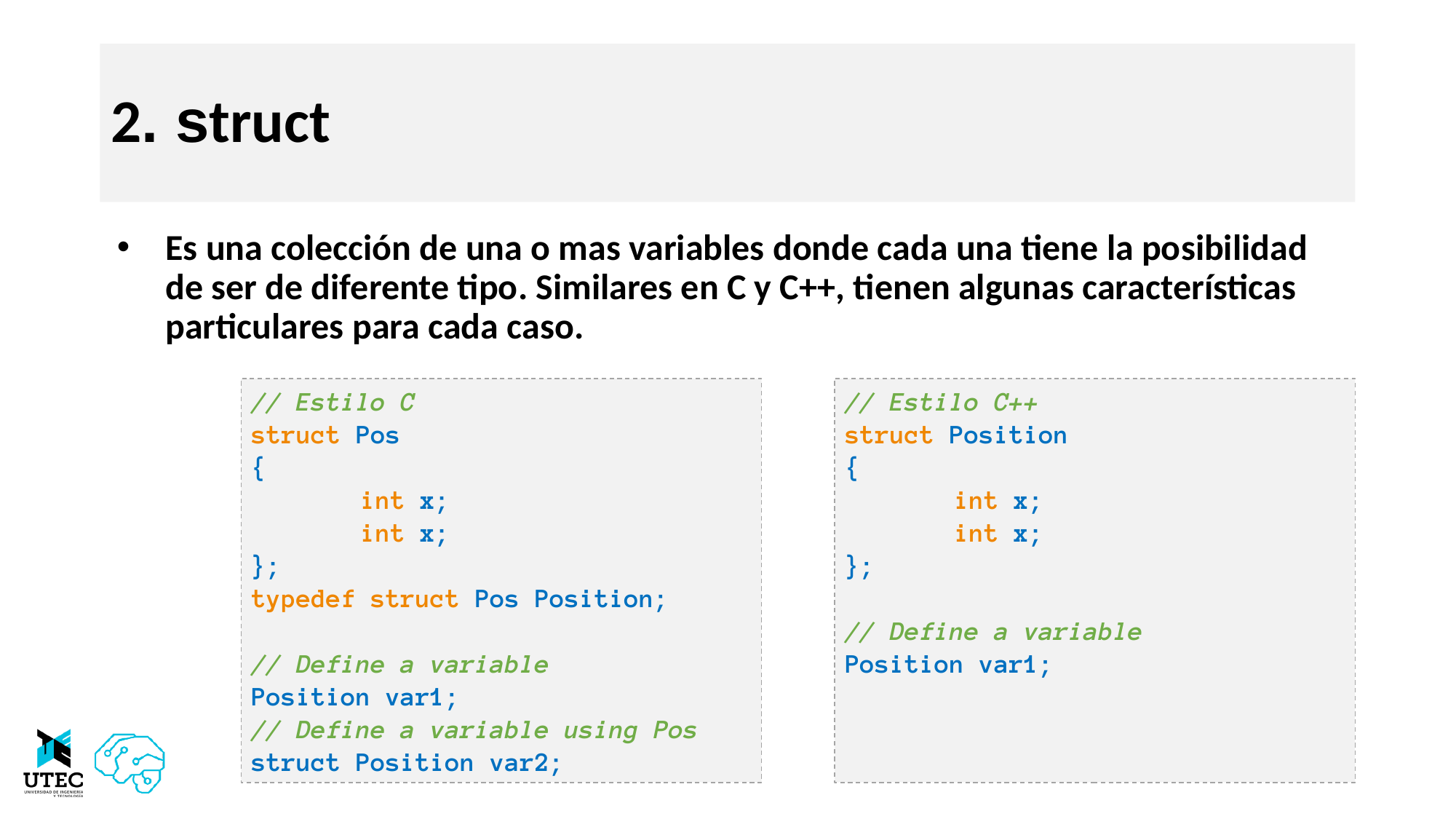

# 2. struct

Es una colección de una o mas variables donde cada una tiene la posibilidad de ser de diferente tipo. Similares en C y C++, tienen algunas características particulares para cada caso.

// Estilo C
struct Pos
{
	int x;
	int x;
};
typedef struct Pos Position;

// Define a variable
Position var1;
// Define a variable using Pos
struct Position var2;

// Estilo C++
struct Position
{
	int x;
	int x;
};

// Define a variable
Position var1;